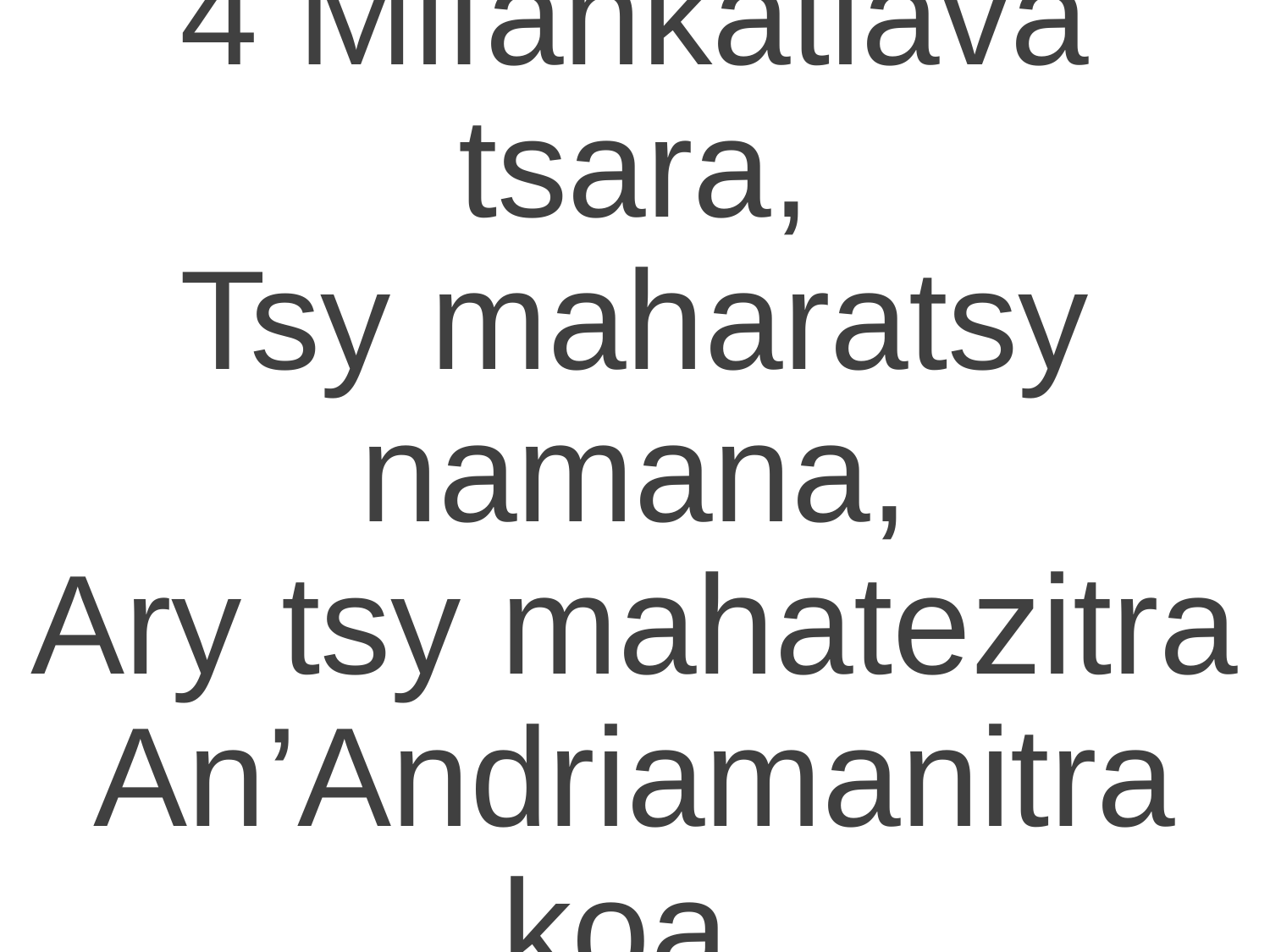

4 Mifankatiava tsara,
Tsy maharatsy namana,
Ary tsy mahatezitra
An’Andriamanitra koa.